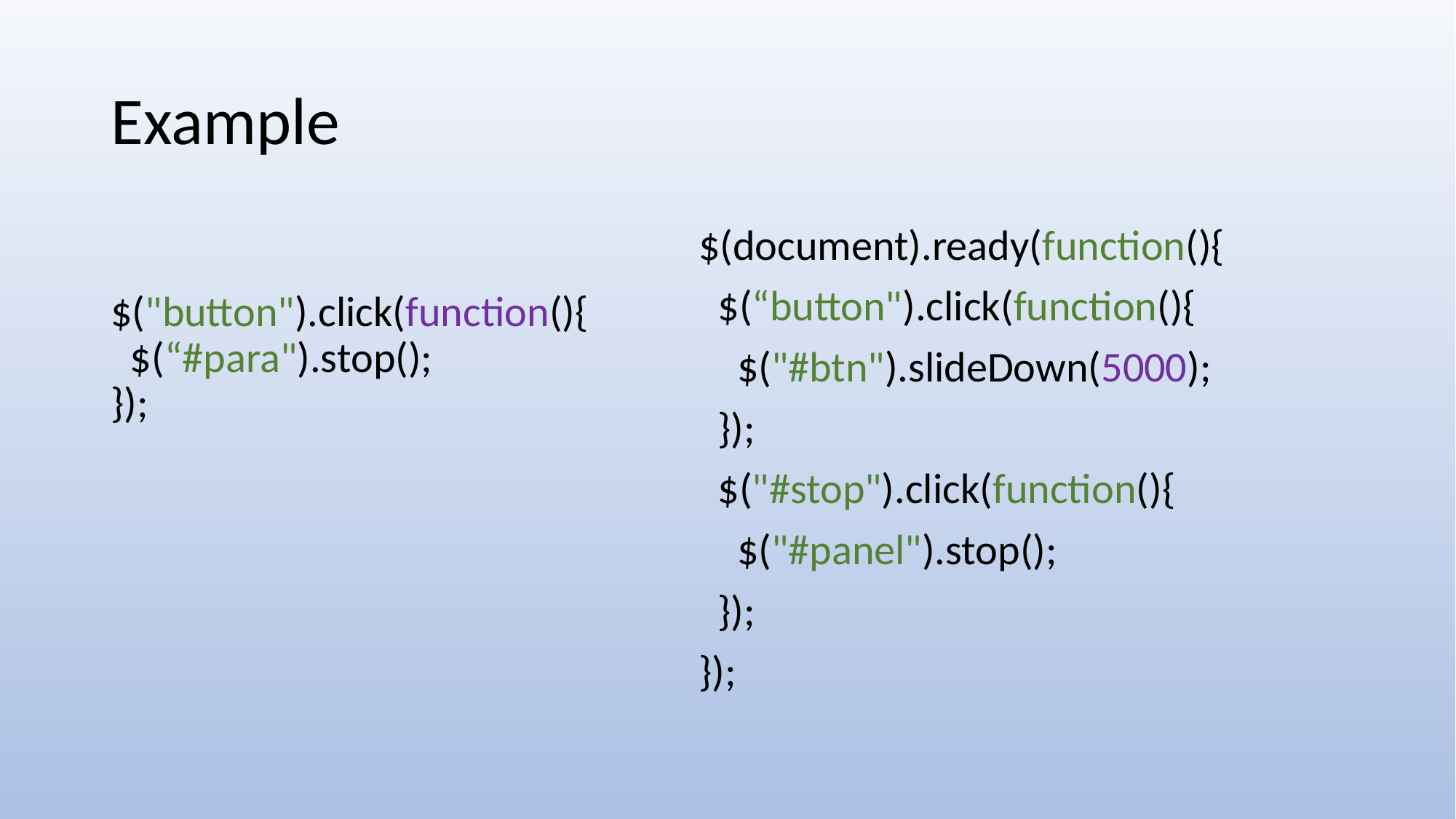

# Example

$("button").click(function(){
  $(“#para").stop();
});

$(document).ready(function(){
  $(“button").click(function(){
    $("#btn").slideDown(5000);
  });
  $("#stop").click(function(){
    $("#panel").stop();
  });
});